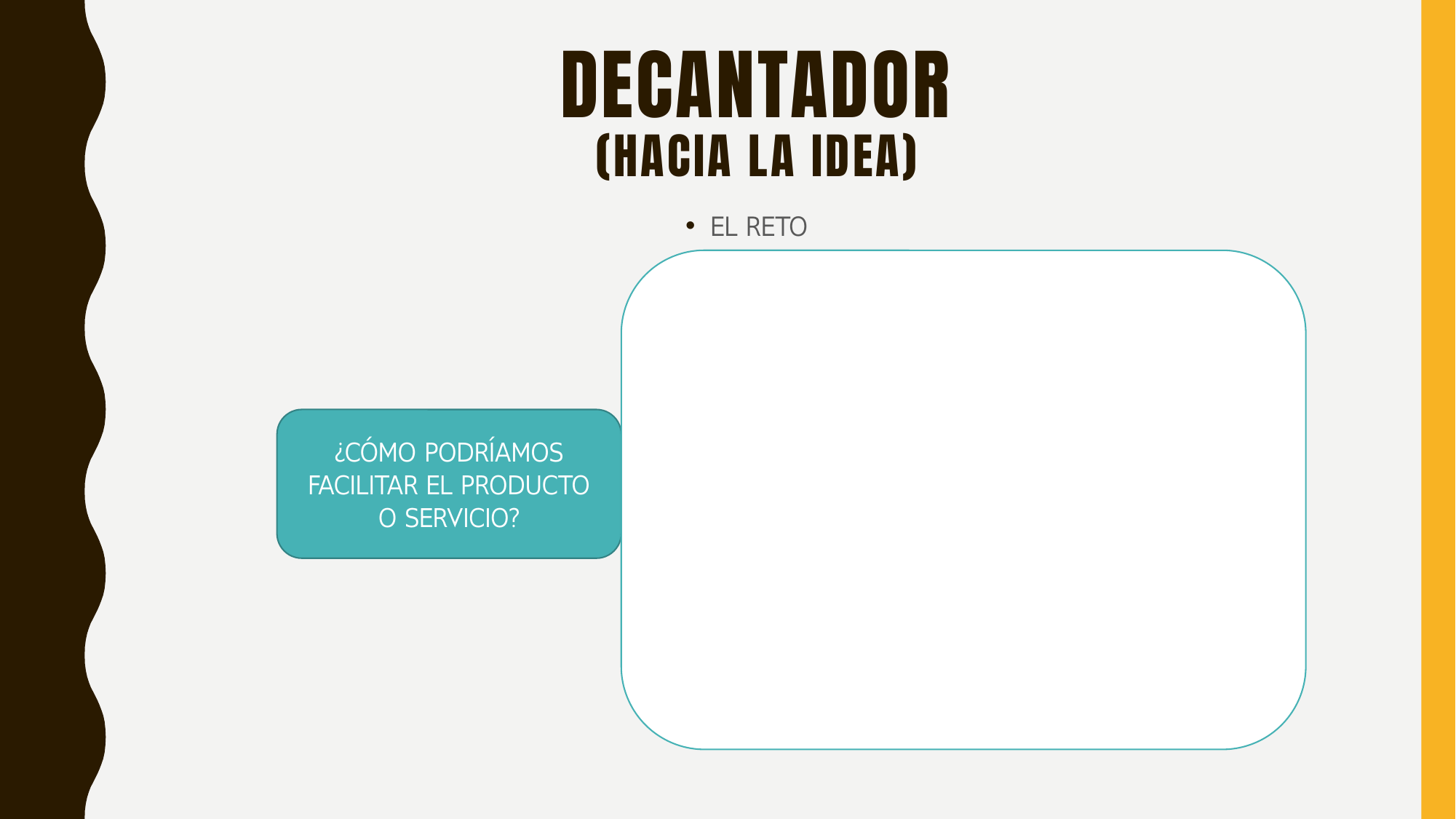

# decantador (hacia la idea)
EL RETO

¿CÓMO PODRÍAMOS FACILITAR EL PRODUCTO O SERVICIO?